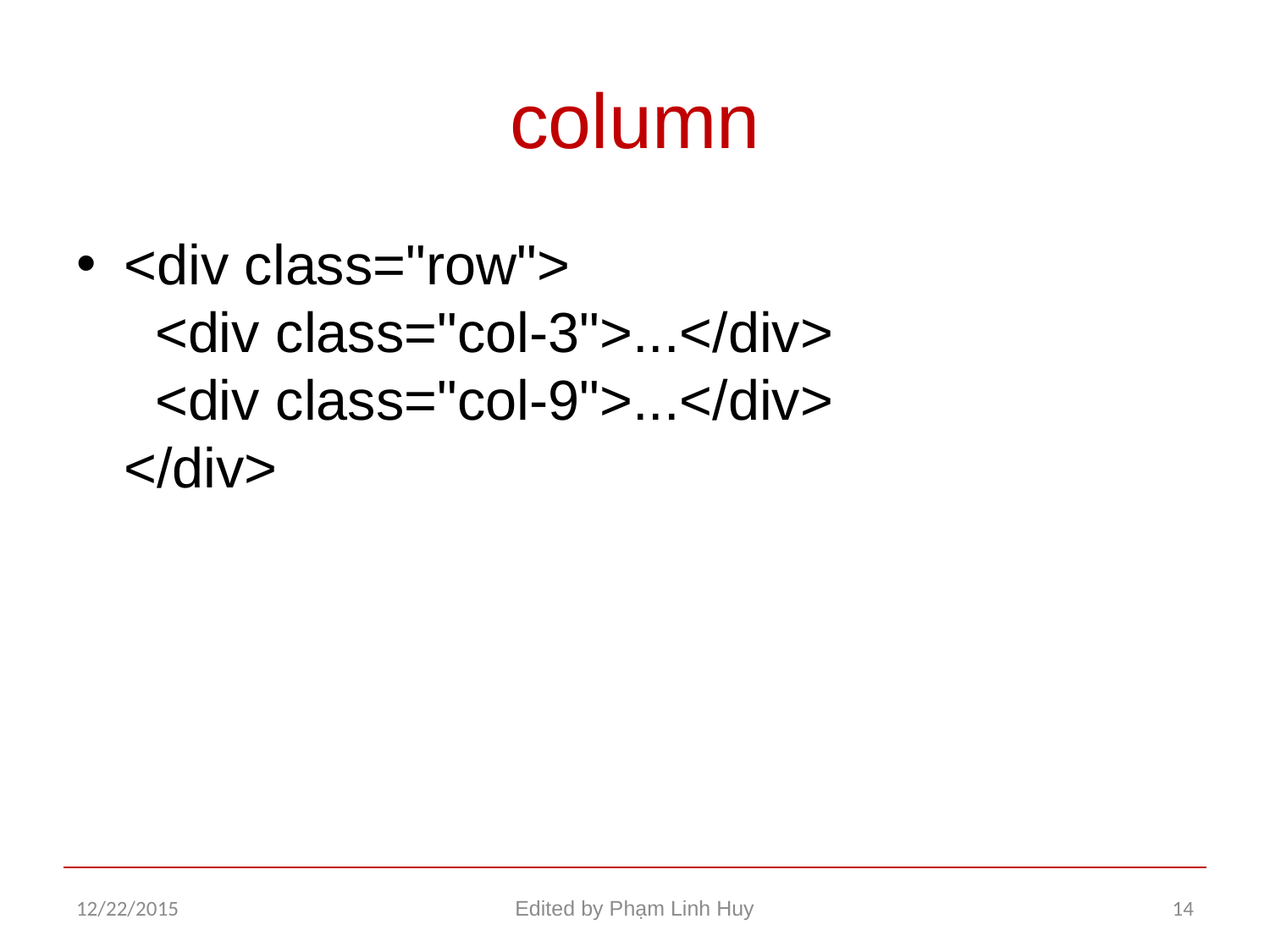

# column
<div class="row">
  <div class="col-3">...</div>
  <div class="col-9">...</div>
</div>
12/22/2015
Edited by Phạm Linh Huy
14